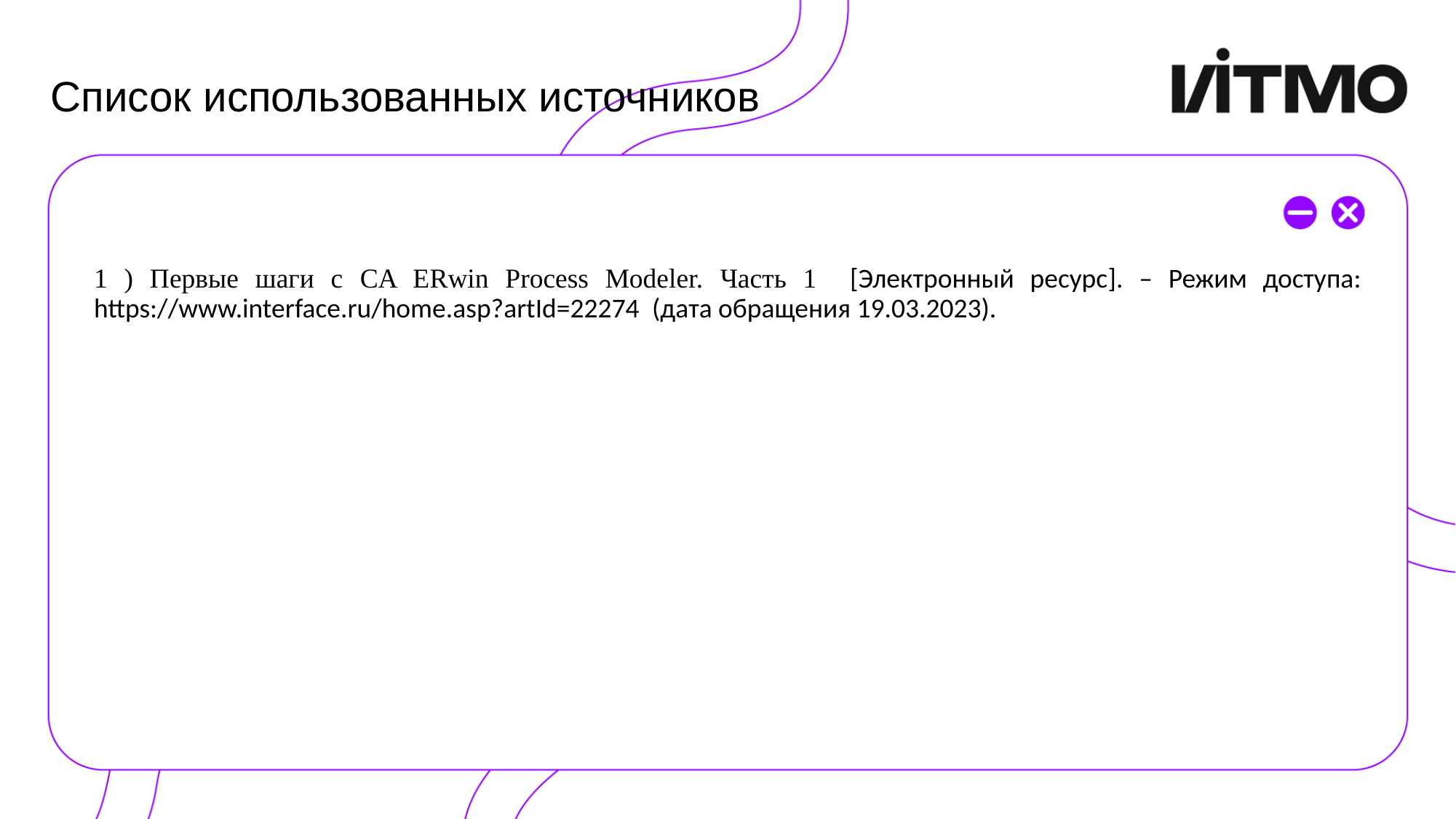

# Список использованных источников
1 ) Первые шаги с CA ERwin Process Modeler. Часть 1  [Электронный ресурс]. – Режим доступа: https://www.interface.ru/home.asp?artId=22274  (дата обращения 19.03.2023).